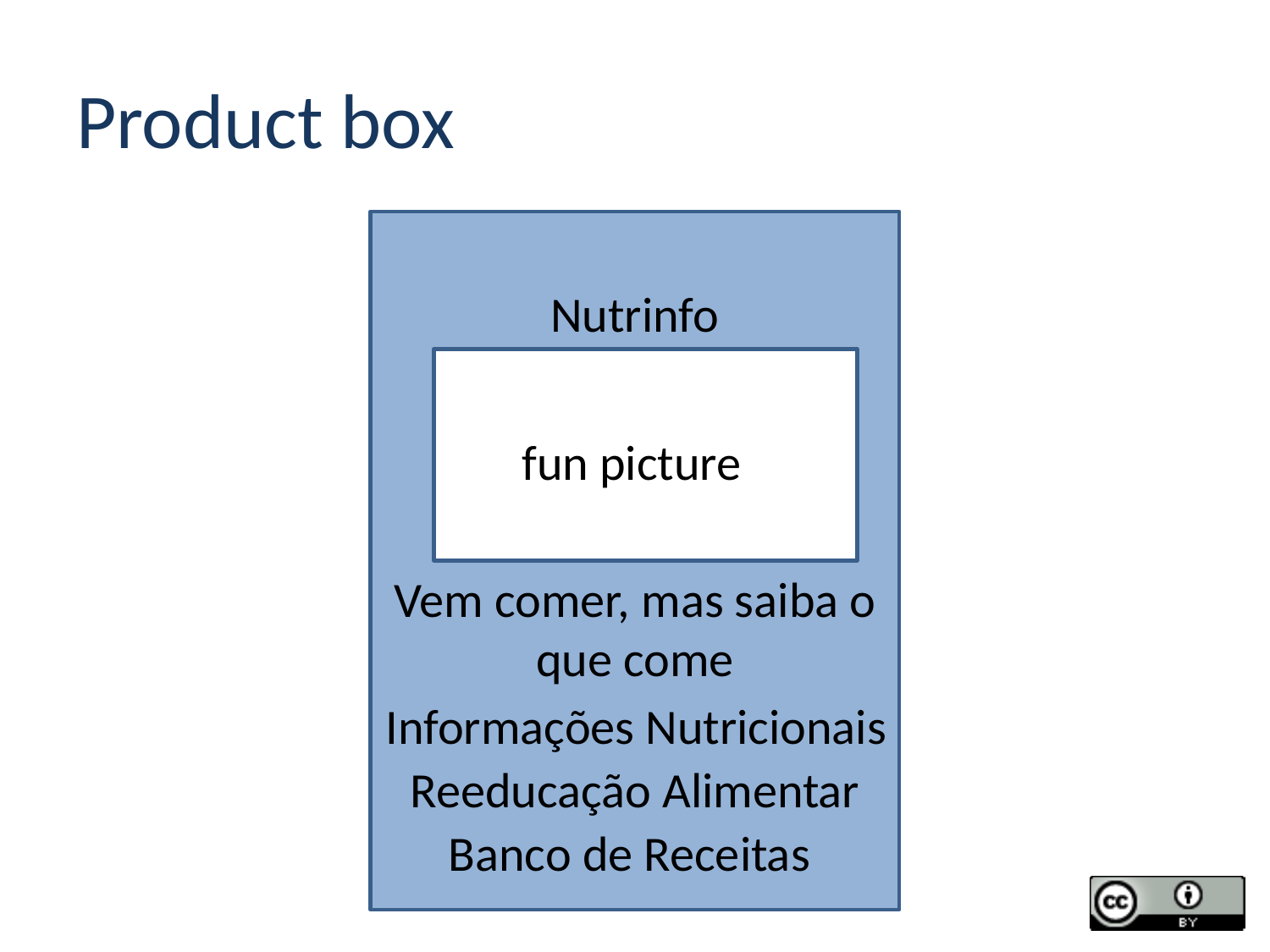

# Product box

Nutrinfo

fun picture
Vem comer, mas saiba o que come
Informações Nutricionais
Reeducação Alimentar
Banco de Receitas